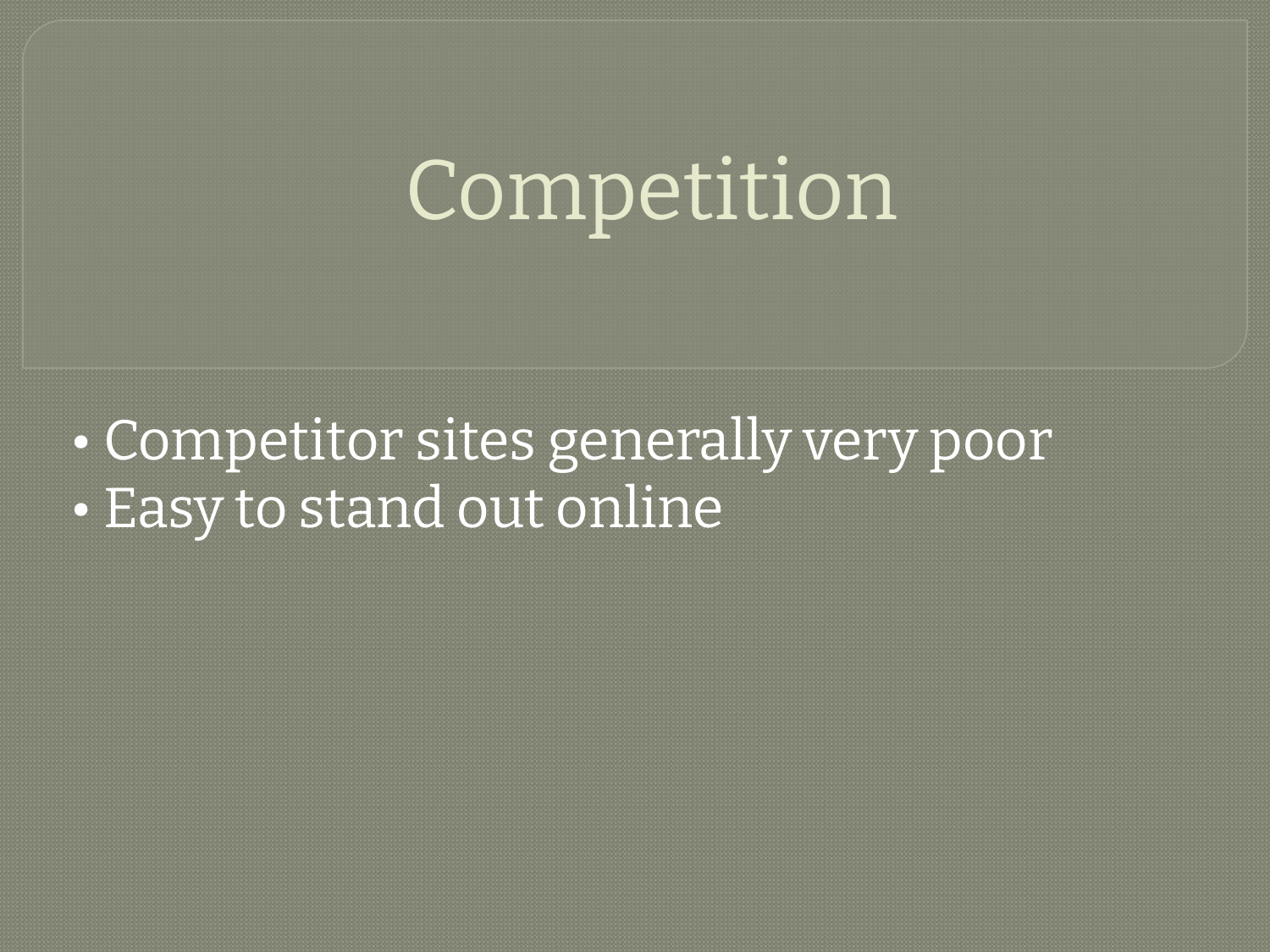

# Competition
• Competitor sites generally very poor
• Easy to stand out online